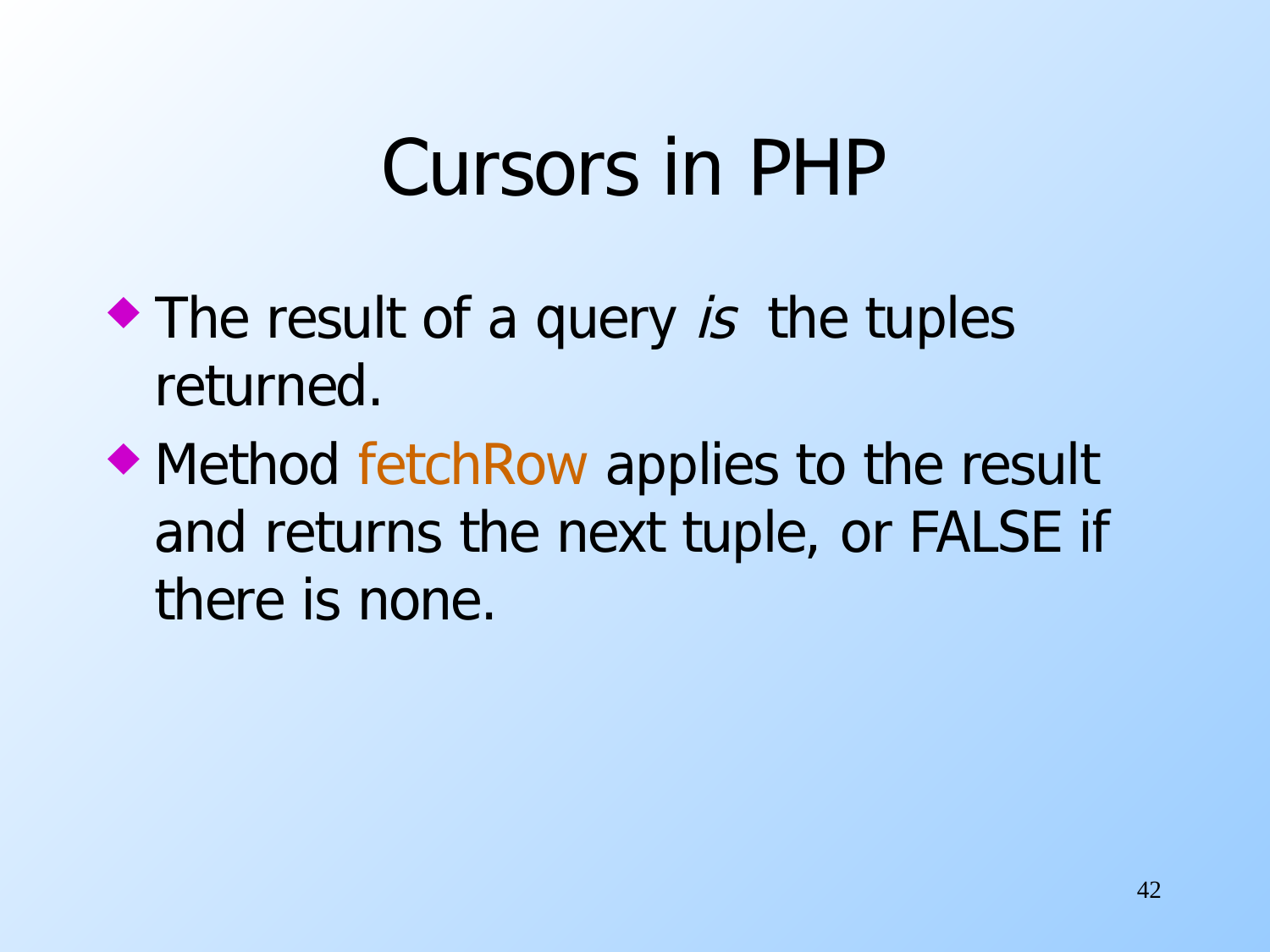

# Cursors in PHP
The result of a query is  the tuples returned.
Method fetchRow applies to the result and returns the next tuple, or FALSE if there is none.
42